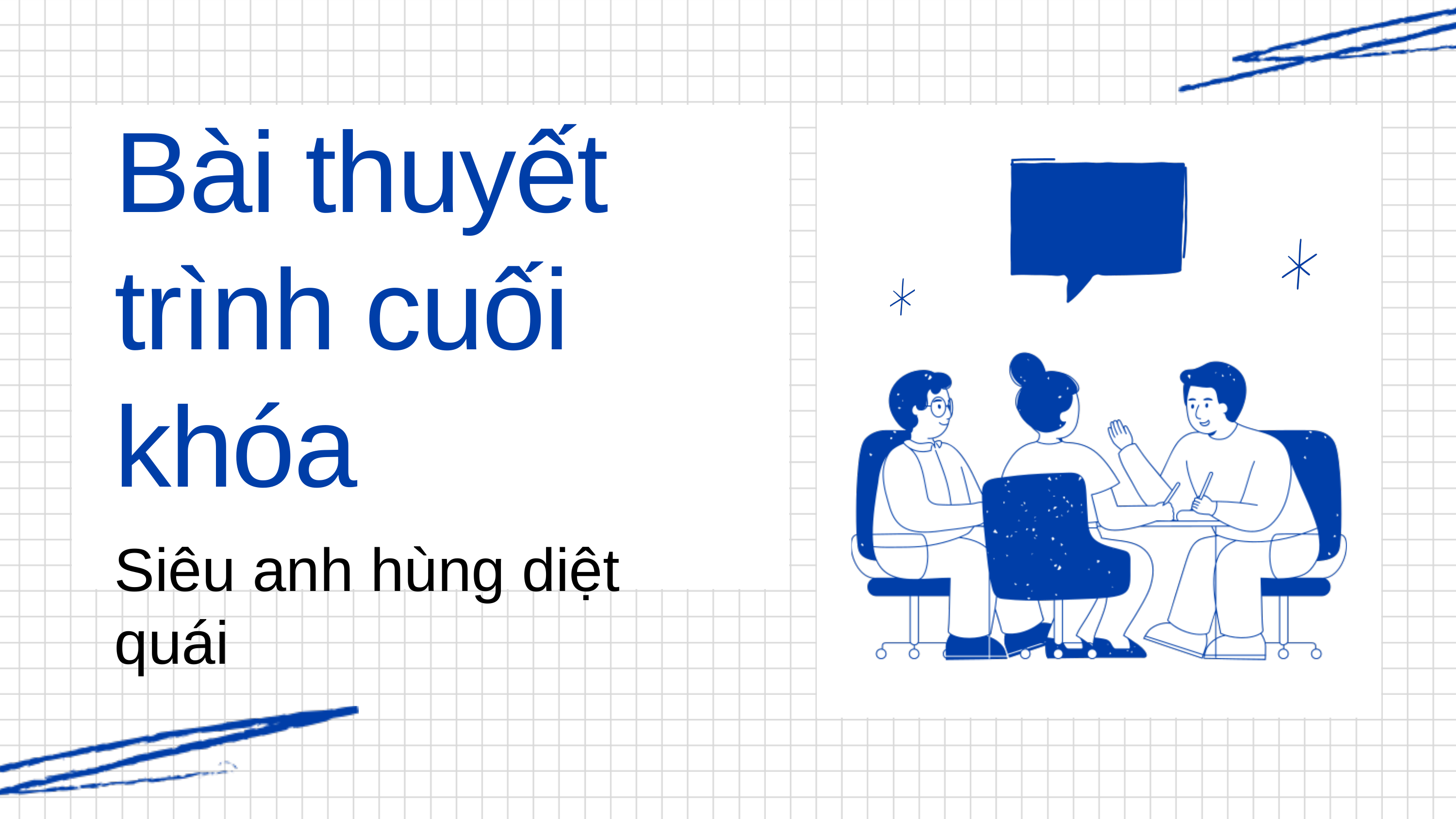

Bài thuyết trình cuối khóa
Siêu anh hùng diệt quái